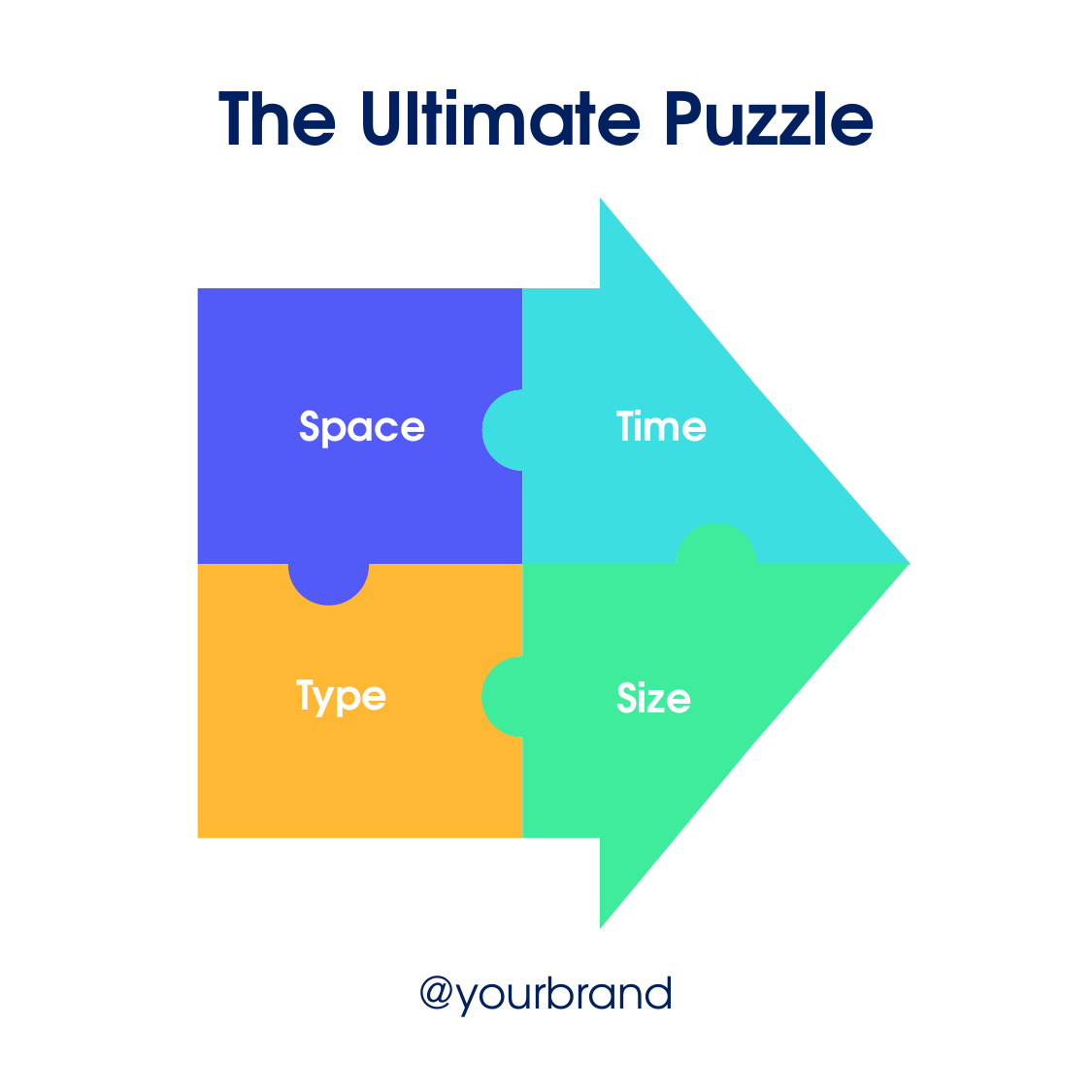

The Ultimate Puzzle

Space
Time

Type
Size
@yourbrand